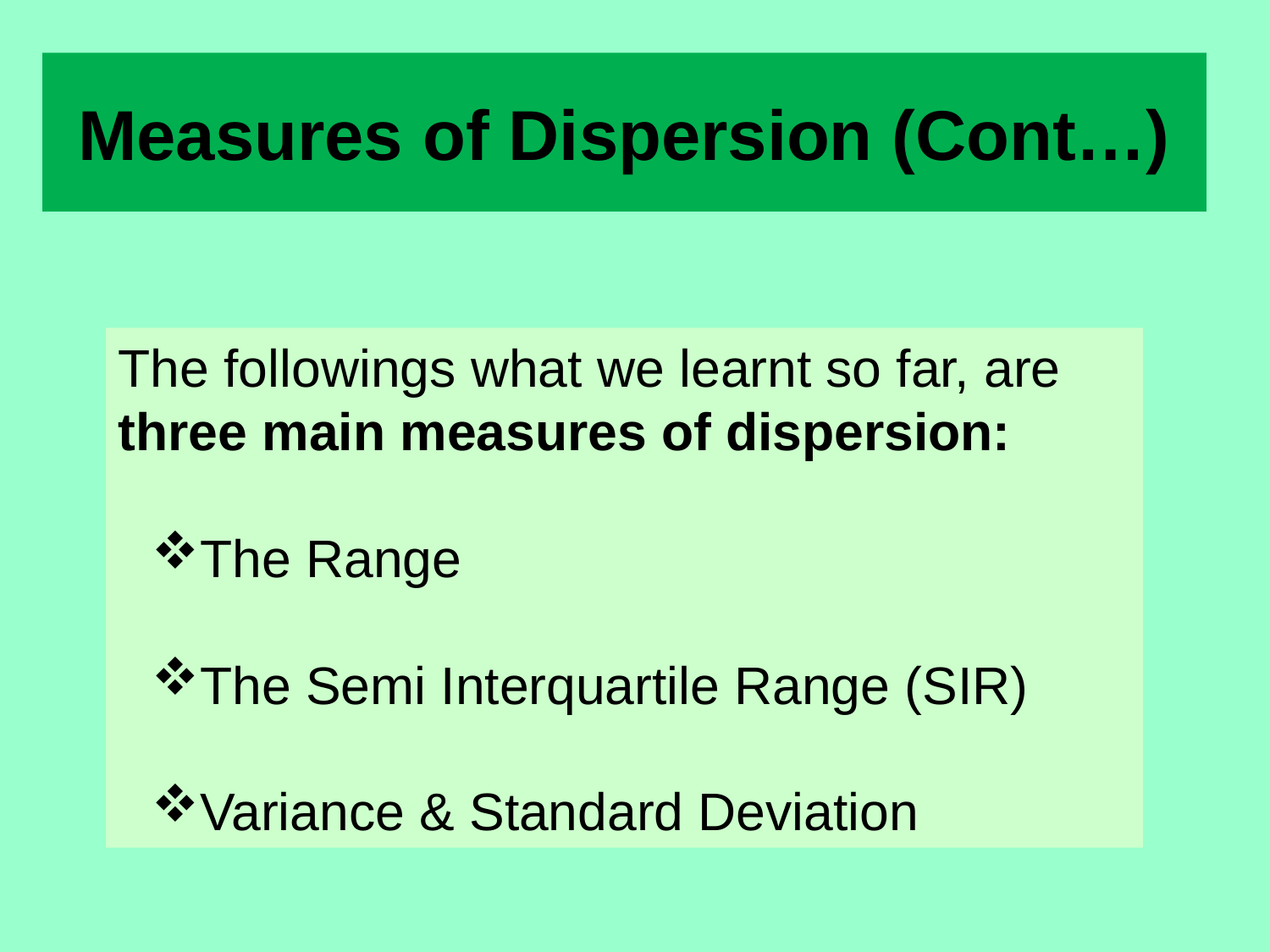

# Measures of Dispersion (Cont…)

The followings what we learnt so far, are three main measures of dispersion:

The Range

The Semi Interquartile Range (SIR)

Variance & Standard Deviation